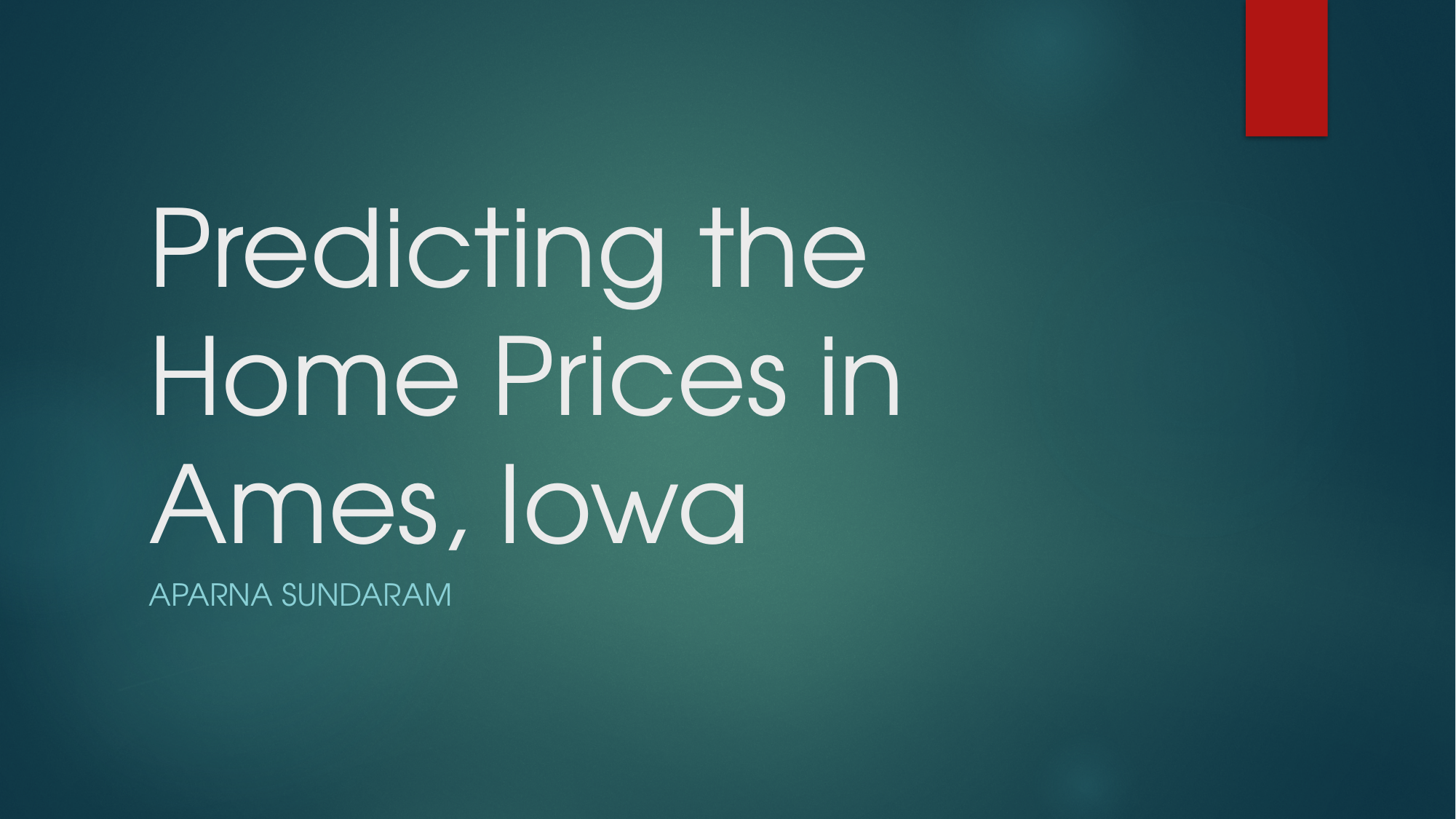

# Predicting the Home Prices in Ames, Iowa
Aparna SUndaram